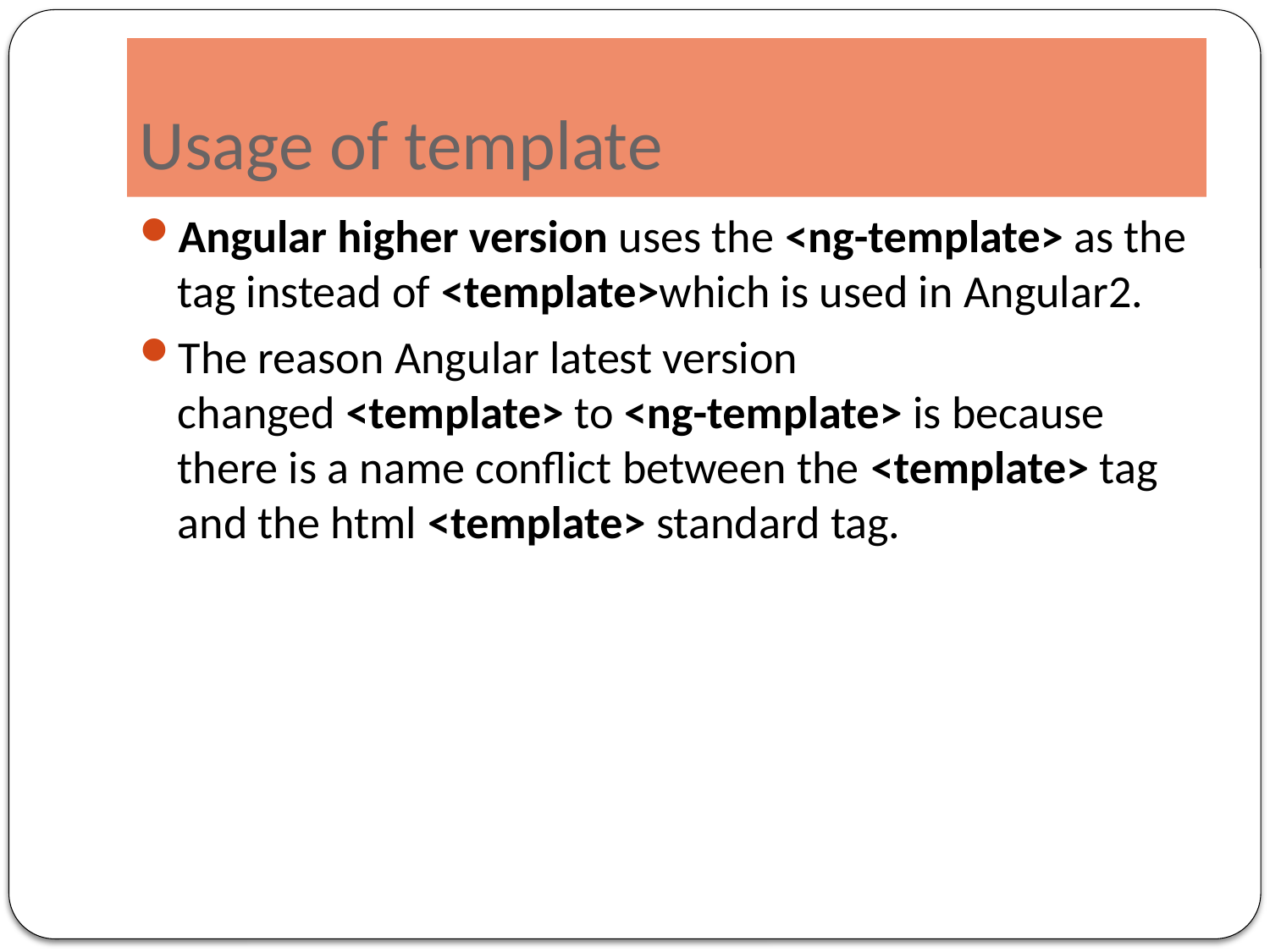

# Usage of template
Angular higher version uses the <ng-template> as the tag instead of <template>which is used in Angular2.
The reason Angular latest version changed <template> to <ng-template> is because there is a name conflict between the <template> tag and the html <template> standard tag.